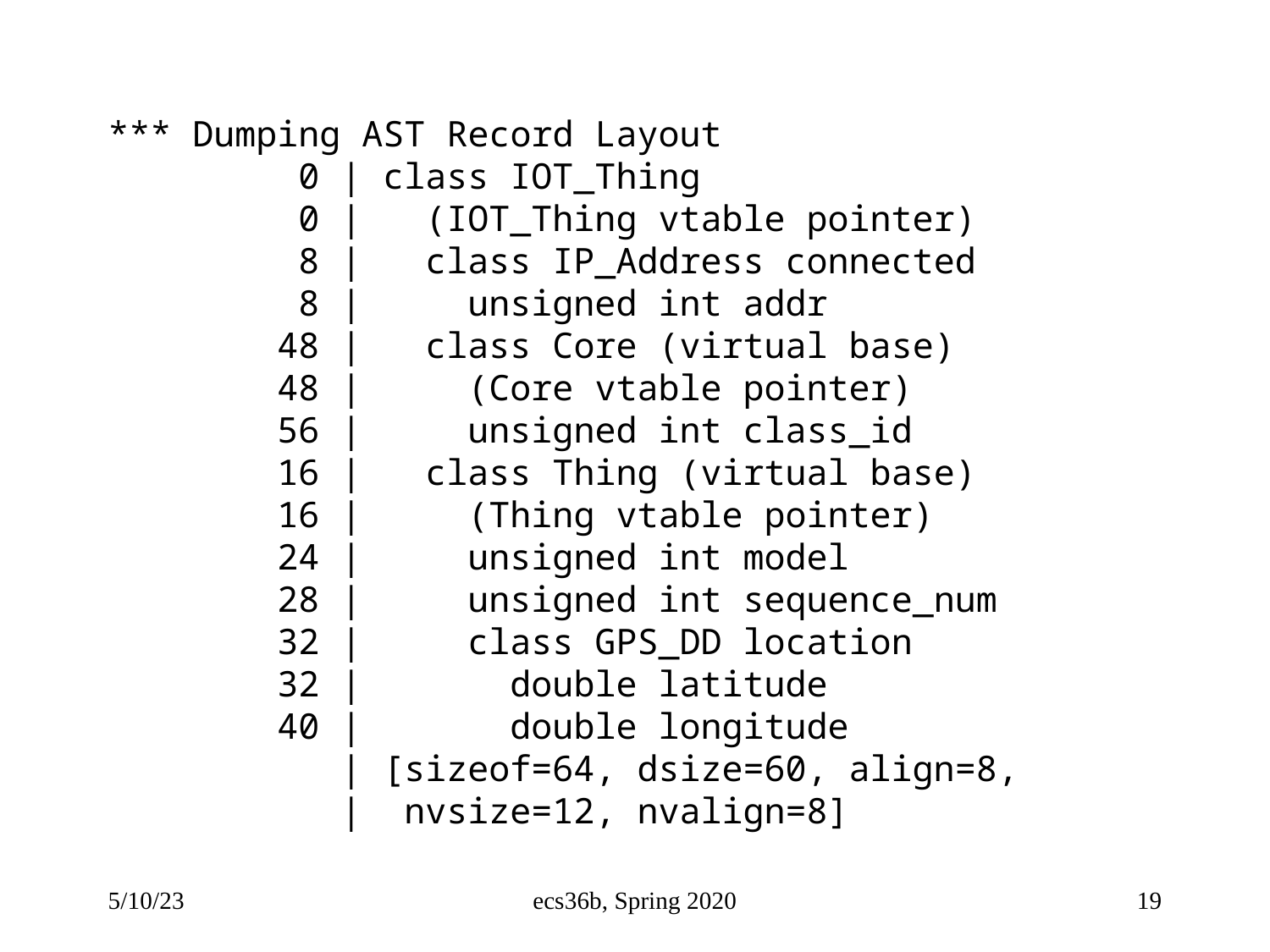

*** Dumping AST Record Layout
         0 | class IOT_Thing
         0 |   (IOT_Thing vtable pointer)
         8 |   class IP_Address connected
         8 |     unsigned int addr
        48 |   class Core (virtual base)
        48 |     (Core vtable pointer)
        56 |     unsigned int class_id
        16 |   class Thing (virtual base)
        16 |     (Thing vtable pointer)
        24 |     unsigned int model
        28 |     unsigned int sequence_num
        32 |     class GPS_DD location
        32 |       double latitude
        40 |       double longitude
           | [sizeof=64, dsize=60, align=8,
           |  nvsize=12, nvalign=8]
5/10/23
ecs36b, Spring 2020
19